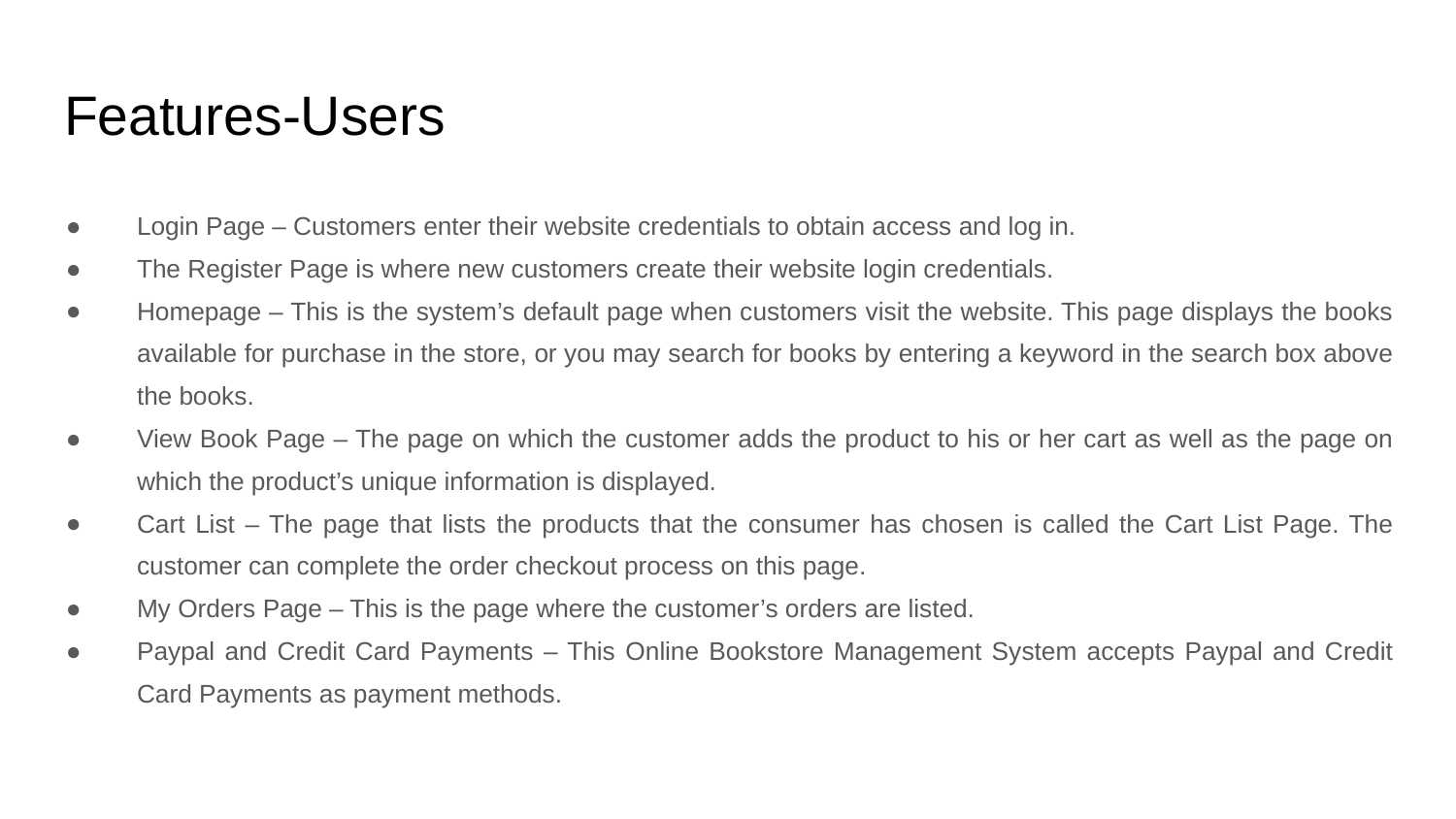

# Features-Users
Login Page – Customers enter their website credentials to obtain access and log in.
The Register Page is where new customers create their website login credentials.
Homepage – This is the system’s default page when customers visit the website. This page displays the books available for purchase in the store, or you may search for books by entering a keyword in the search box above the books.
View Book Page – The page on which the customer adds the product to his or her cart as well as the page on which the product’s unique information is displayed.
Cart List – The page that lists the products that the consumer has chosen is called the Cart List Page. The customer can complete the order checkout process on this page.
My Orders Page – This is the page where the customer’s orders are listed.
Paypal and Credit Card Payments – This Online Bookstore Management System accepts Paypal and Credit Card Payments as payment methods.